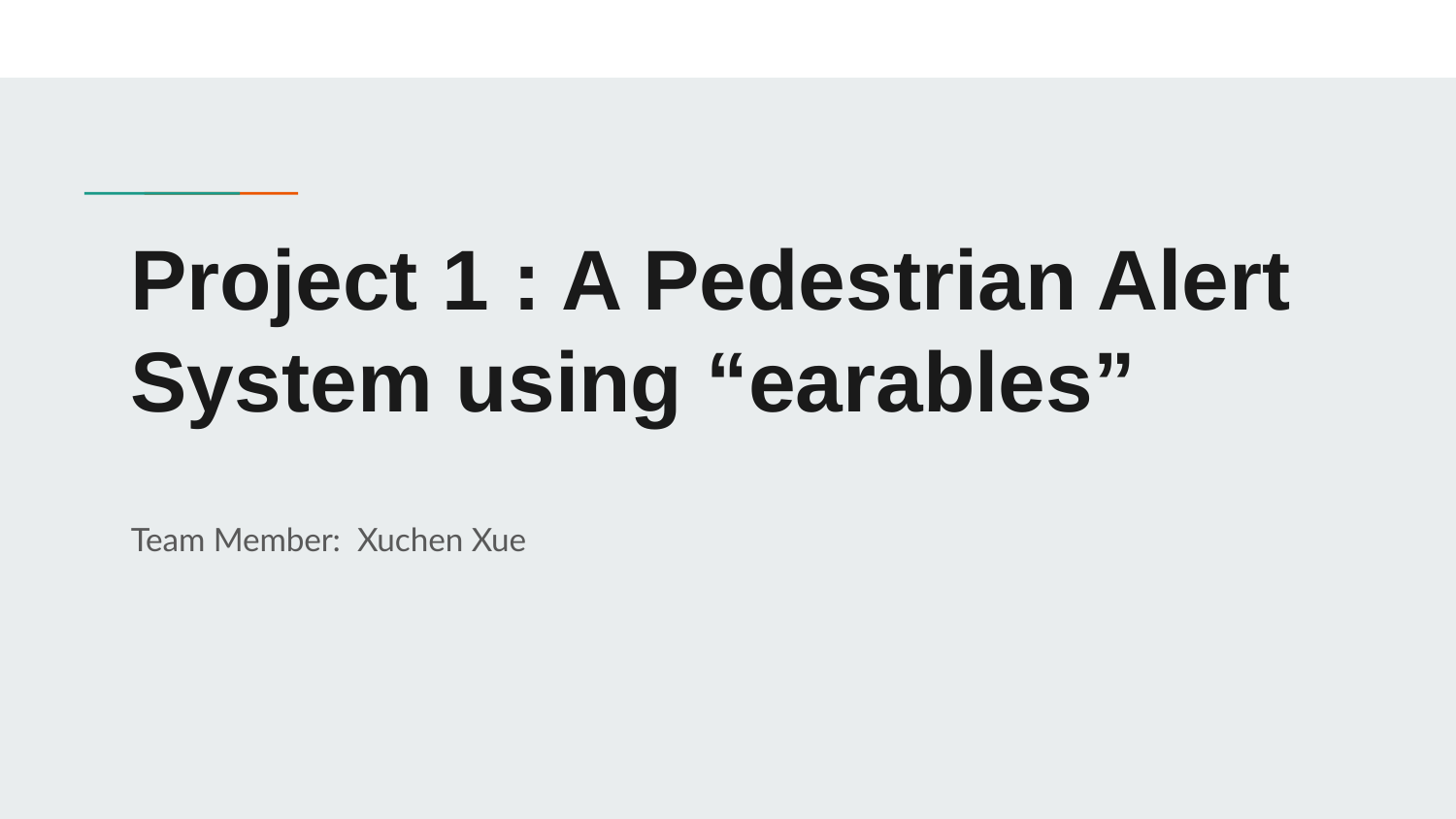

# Project 1 : A Pedestrian Alert System using “earables”
Team Member:  Xuchen Xue